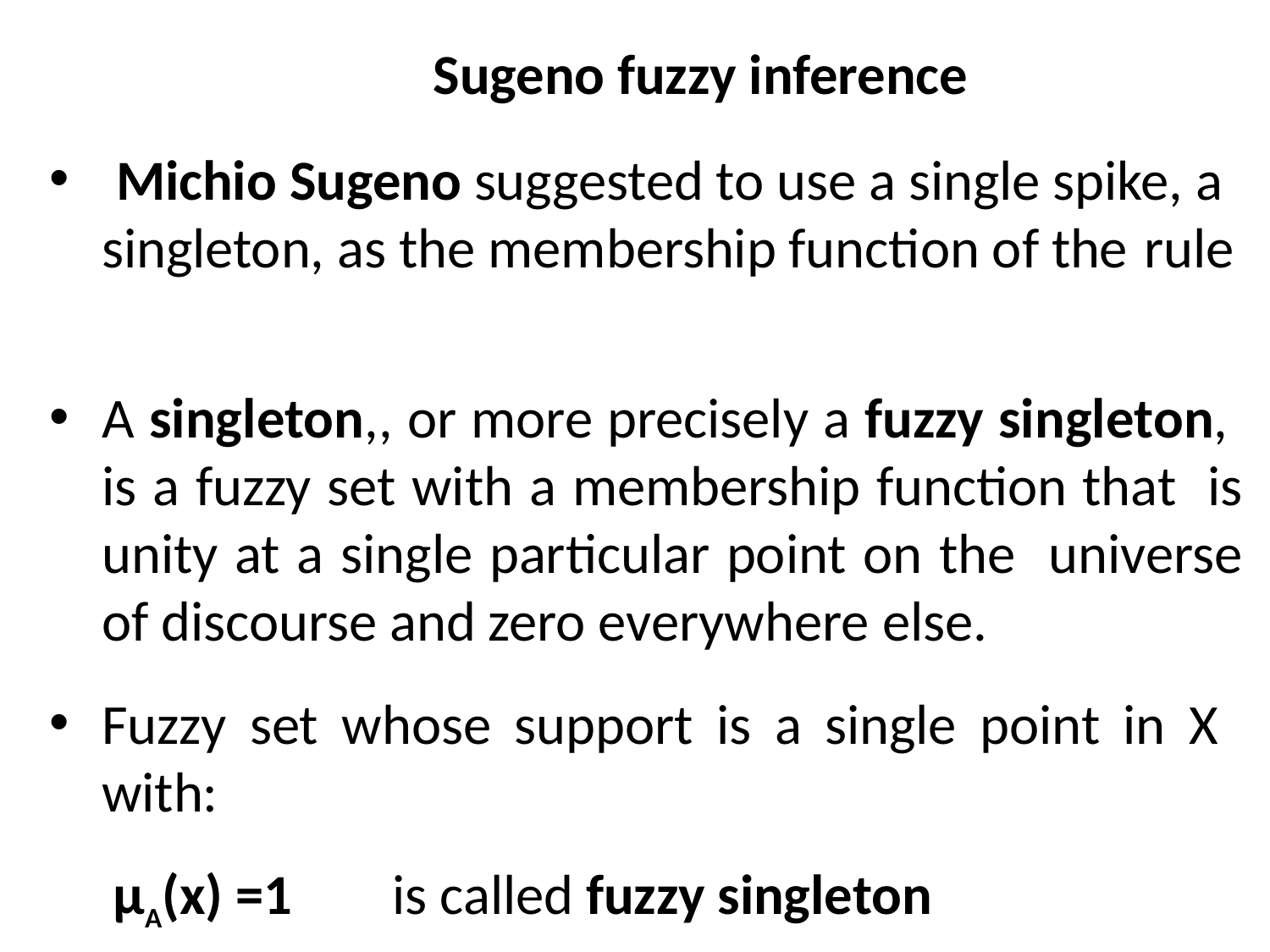

Sugeno fuzzy inference
•
Michio Sugeno suggested to use a single spike, a  singleton, as the membership function of the rule
A singleton,, or more precisely a fuzzy singleton,  is a fuzzy set with a membership function that  is unity at a single particular point on the  universe of discourse and zero everywhere else.
Fuzzy set whose support is a single point in X  with:
µA(x) =1	is called fuzzy singleton